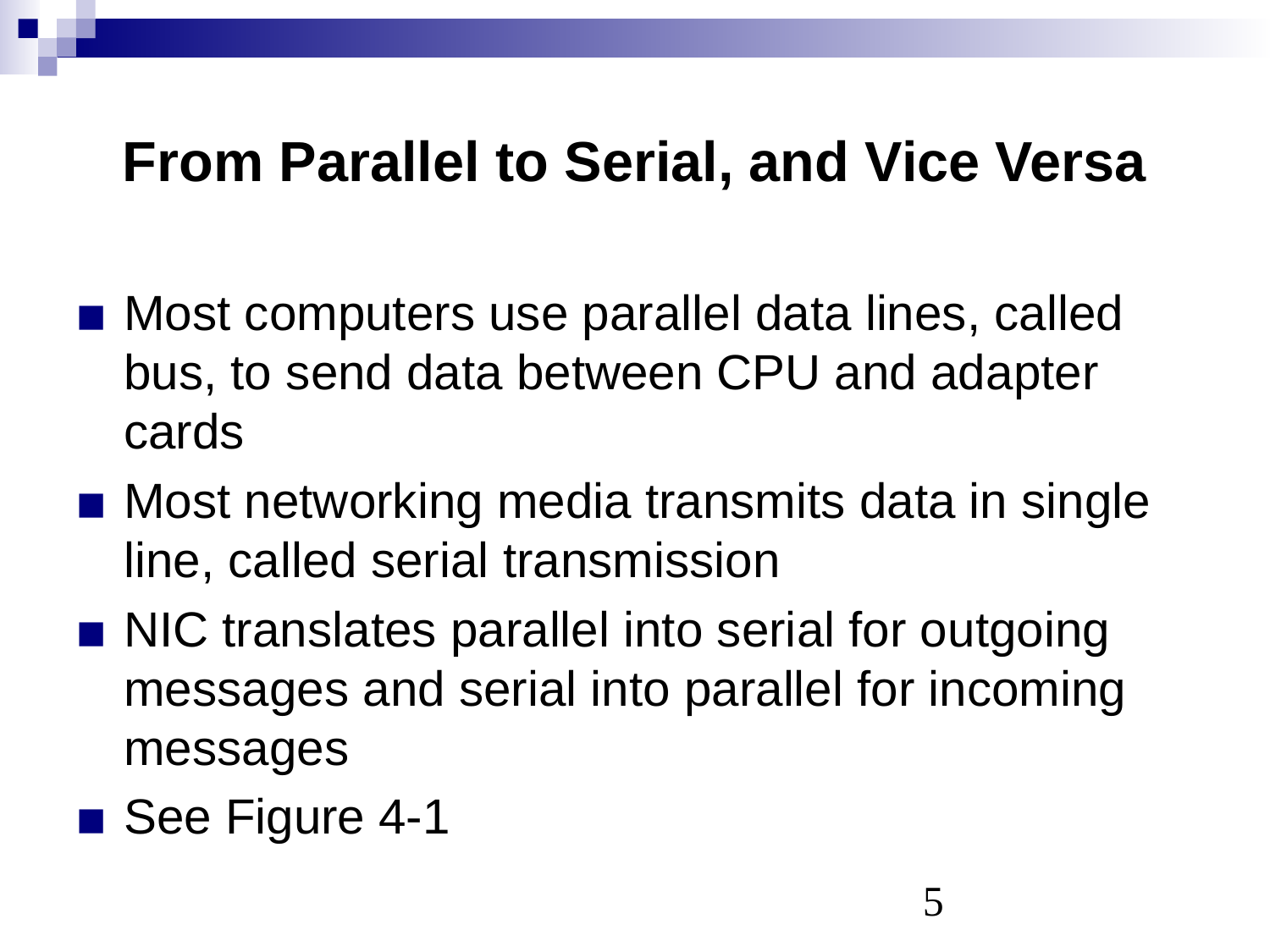

# From Parallel to Serial, and Vice Versa
Most computers use parallel data lines, called bus, to send data between CPU and adapter cards
Most networking media transmits data in single line, called serial transmission
NIC translates parallel into serial for outgoing messages and serial into parallel for incoming messages
See Figure 4-1
5